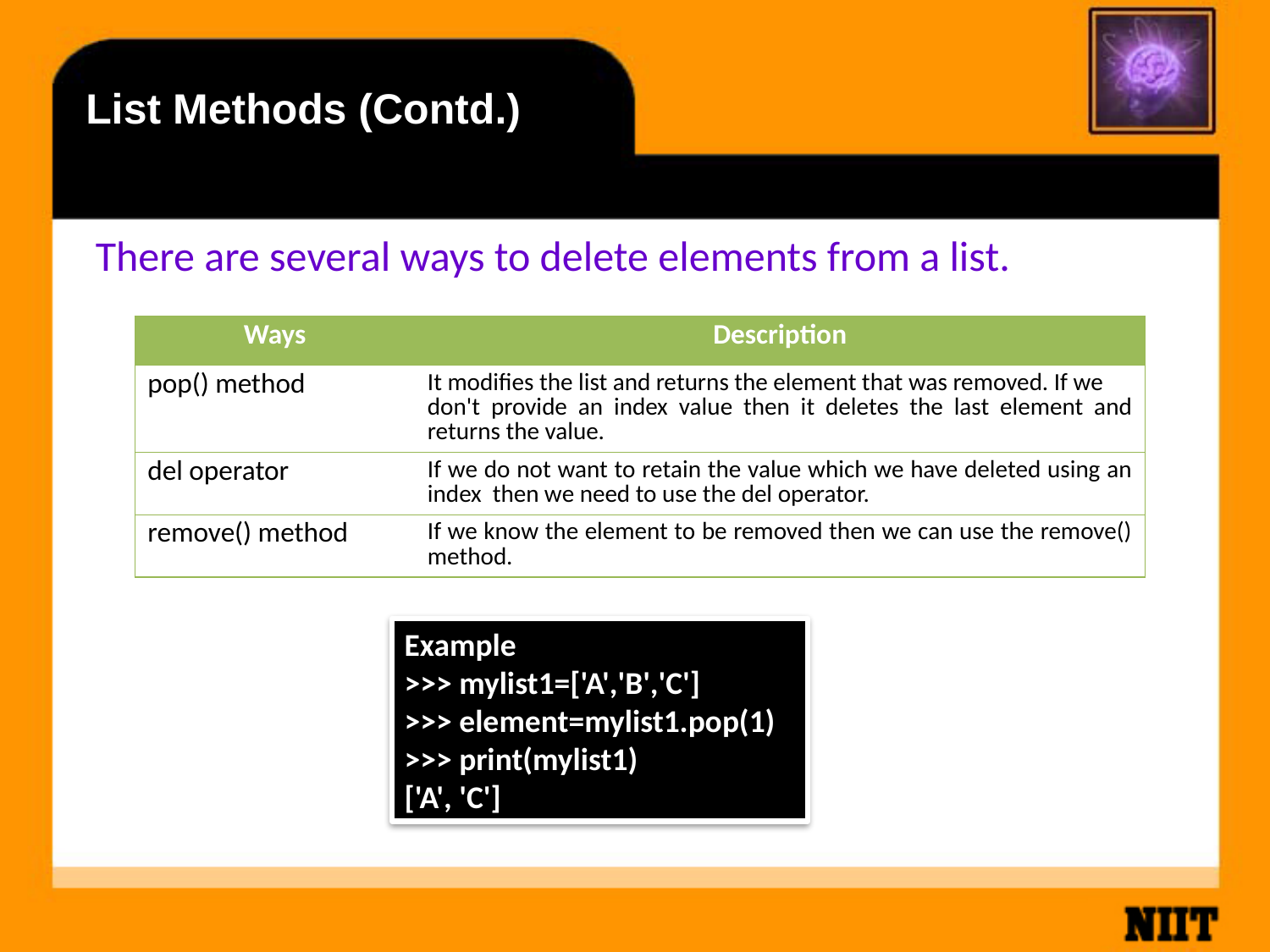

List Methods (Contd.)
There are several ways to delete elements from a list.

| Ways | Description |
| --- | --- |
| pop() method | It modifies the list and returns the element that was removed. If we don't provide an index value then it deletes the last element and returns the value. |
| del operator | If we do not want to retain the value which we have deleted using an index then we need to use the del operator. |
| remove() method | If we know the element to be removed then we can use the remove() method. |
Example
>>> mylist1=['A','B','C']
>>> element=mylist1.pop(1)
>>> print(mylist1)
['A', 'C']